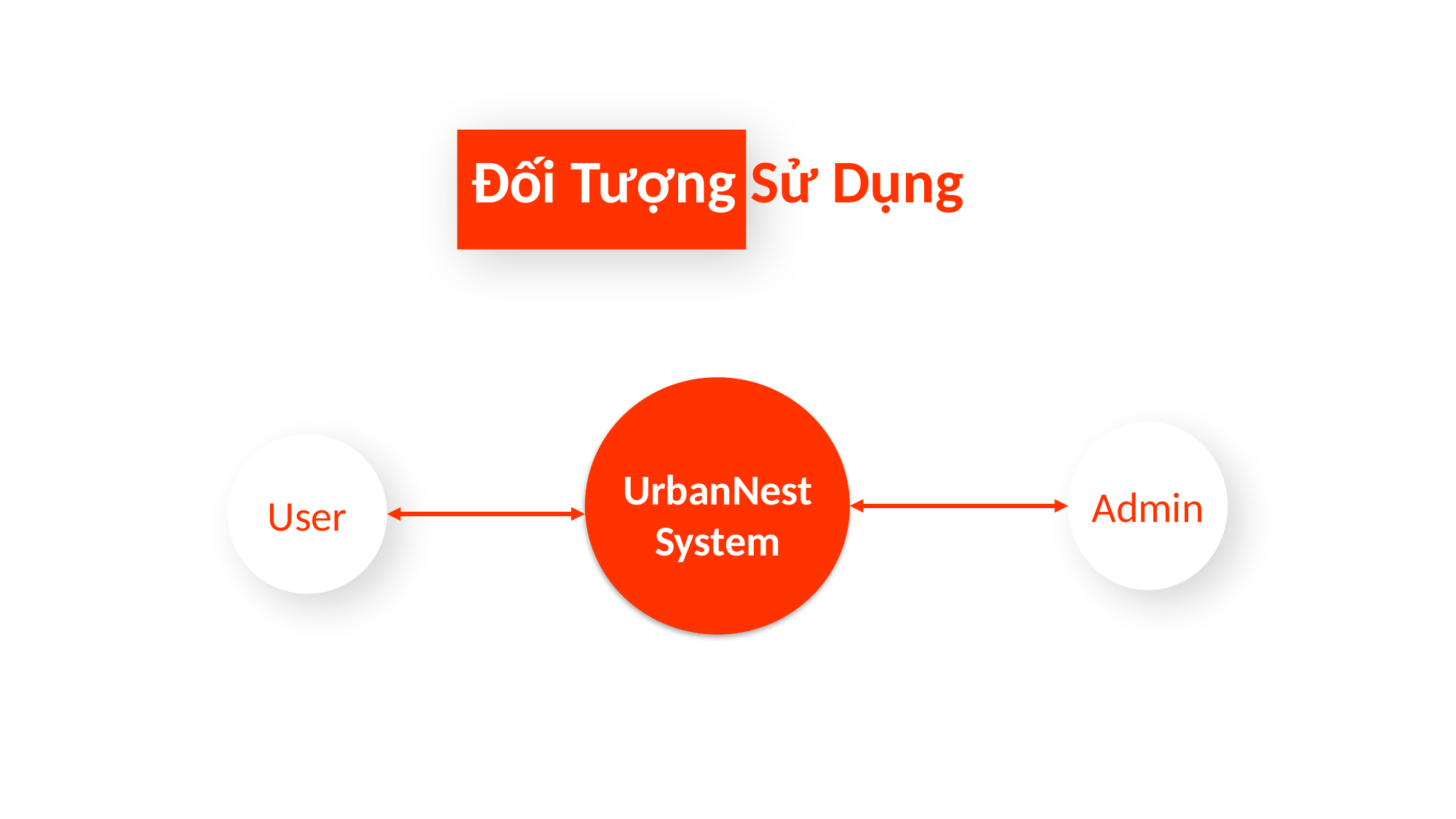

Đối Tượng Sử Dụng

UrbanNest System
Admin
User